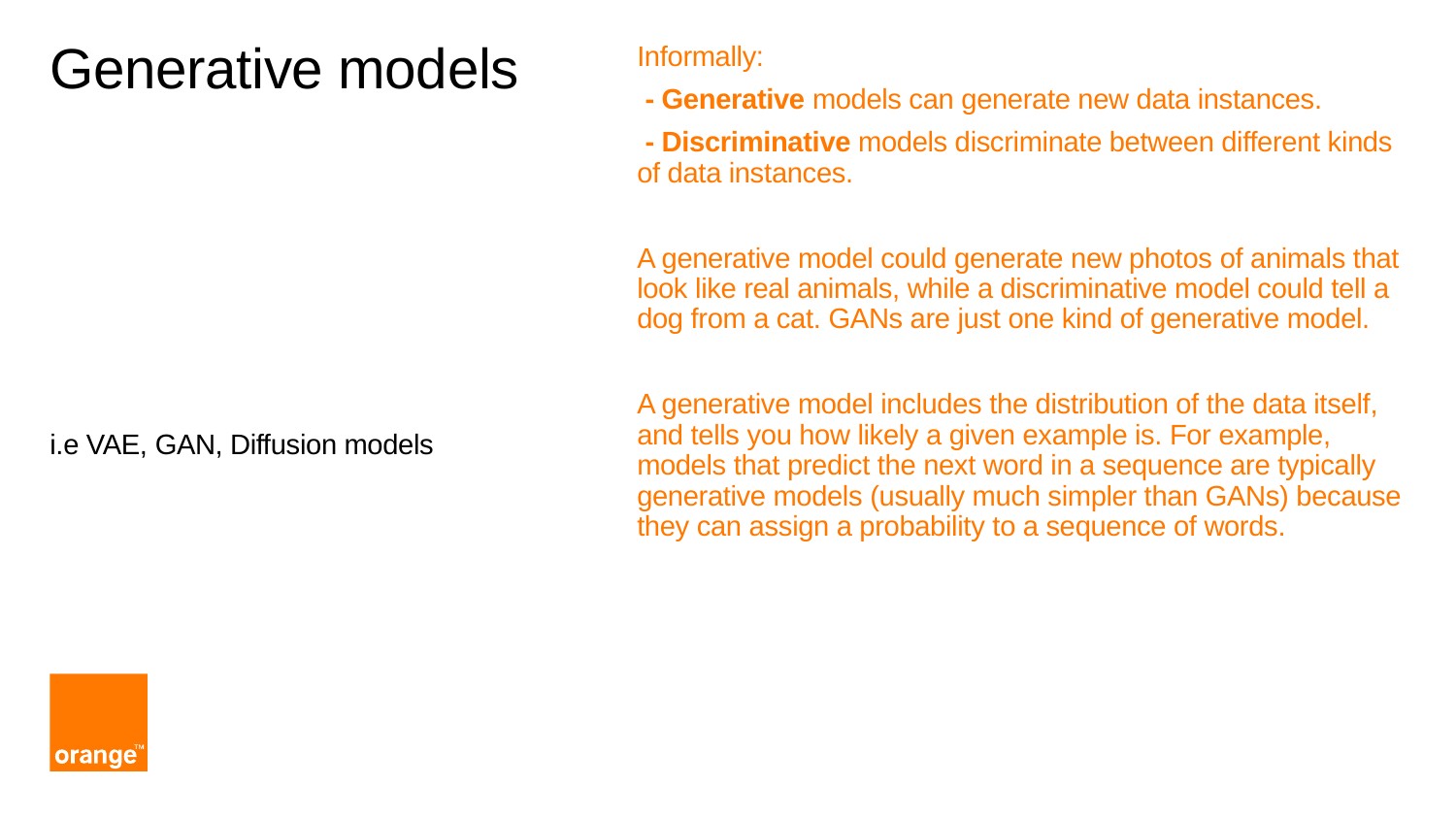

Informally:
 - Generative models can generate new data instances.
 - Discriminative models discriminate between different kinds of data instances.

A generative model could generate new photos of animals that look like real animals, while a discriminative model could tell a dog from a cat. GANs are just one kind of generative model.

A generative model includes the distribution of the data itself, and tells you how likely a given example is. For example, models that predict the next word in a sequence are typically generative models (usually much simpler than GANs) because they can assign a probability to a sequence of words.
# Generative models
i.e VAE, GAN, Diffusion models